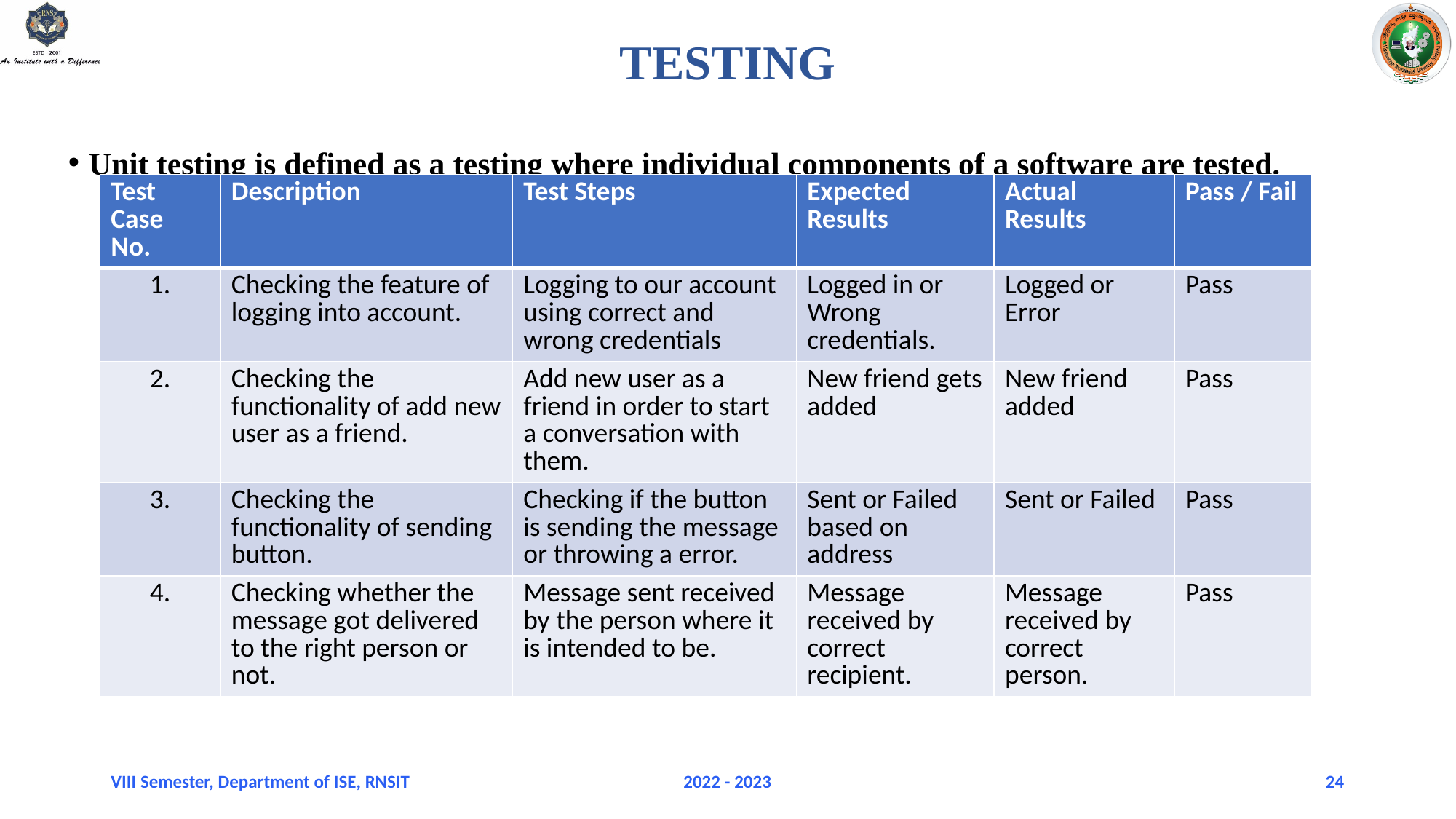

# TESTING
Unit testing is defined as a testing where individual components of a software are tested.

| Test Case No. | Description | Test Steps | Expected Results | Actual Results | Pass / Fail |
| --- | --- | --- | --- | --- | --- |
| 1. | Checking the feature of logging into account. | Logging to our account using correct and wrong credentials | Logged in or Wrong credentials. | Logged or Error | Pass |
| 2. | Checking the functionality of add new user as a friend. | Add new user as a friend in order to start a conversation with them. | New friend gets added | New friend added | Pass |
| 3. | Checking the functionality of sending button. | Checking if the button is sending the message or throwing a error. | Sent or Failed based on address | Sent or Failed | Pass |
| 4. | Checking whether the message got delivered to the right person or not. | Message sent received by the person where it is intended to be. | Message received by correct recipient. | Message received by correct person. | Pass |
VIII Semester, Department of ISE, RNSIT
2022 - 2023
24